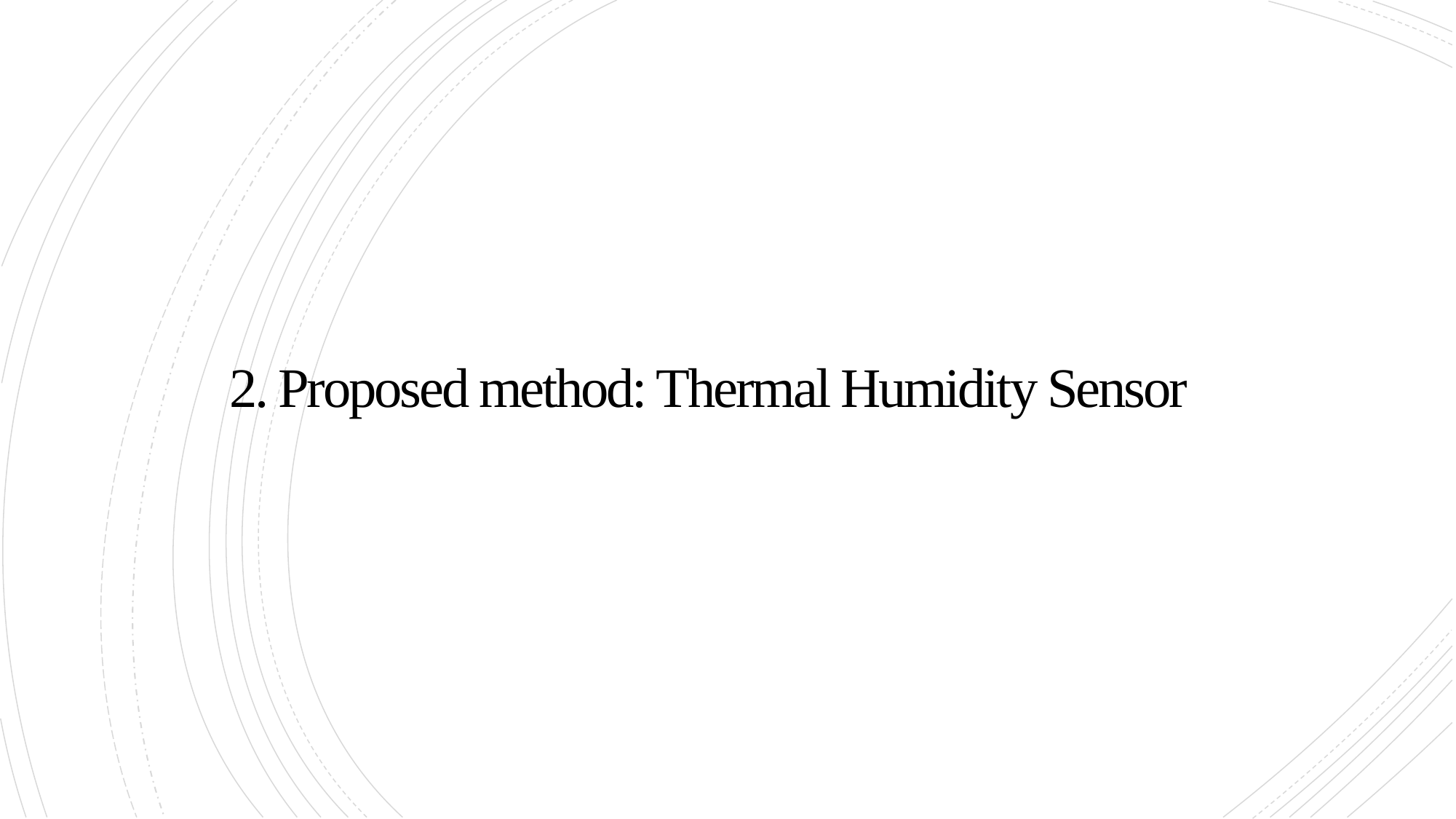

# 2. Proposed method: Thermal Humidity Sensor